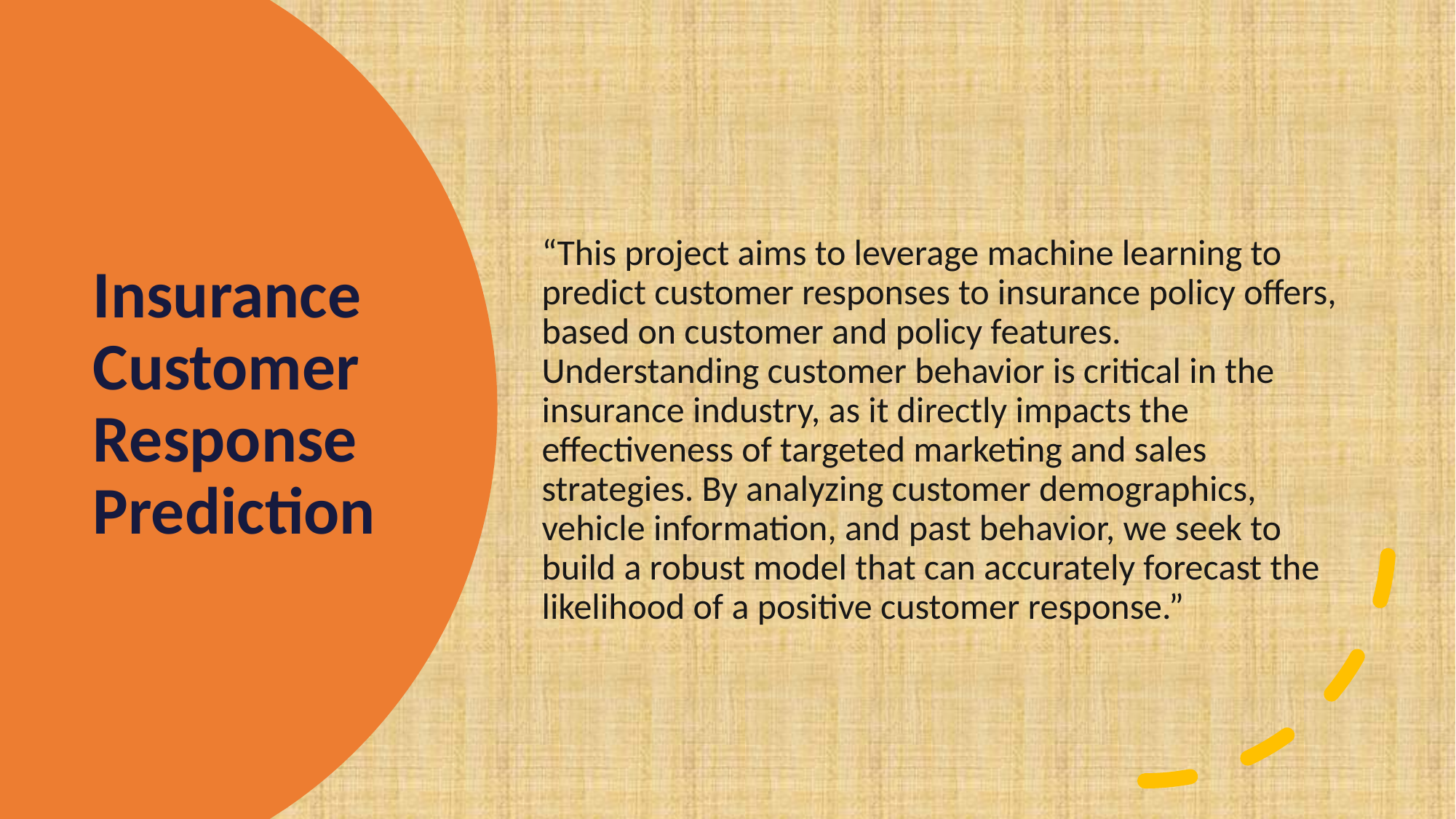

# Insurance Customer Response Prediction
“This project aims to leverage machine learning to predict customer responses to insurance policy offers, based on customer and policy features. Understanding customer behavior is critical in the insurance industry, as it directly impacts the effectiveness of targeted marketing and sales strategies. By analyzing customer demographics, vehicle information, and past behavior, we seek to build a robust model that can accurately forecast the likelihood of a positive customer response.”